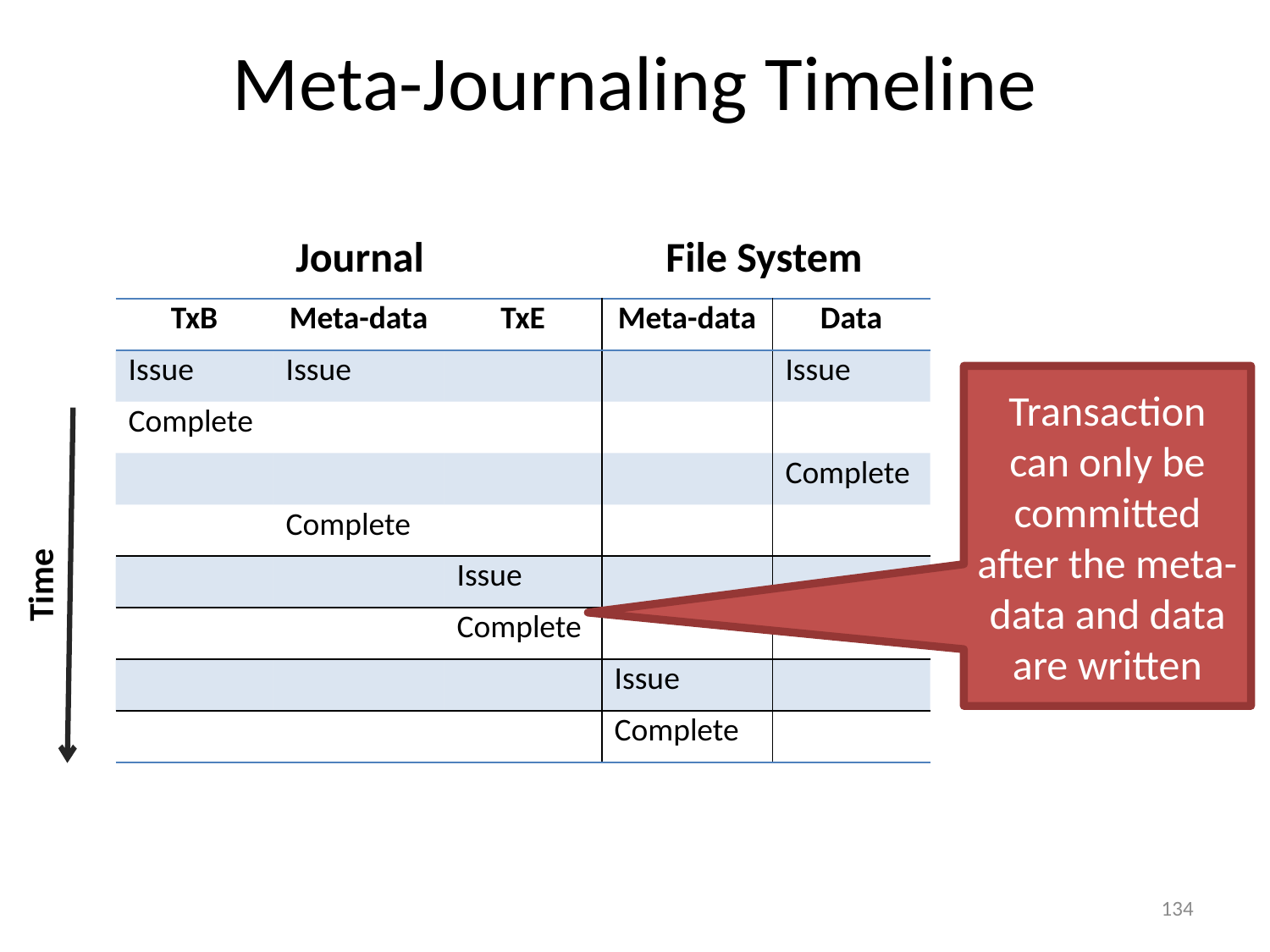

# Meta-Journaling Timeline
Journal
File System
| TxB | Meta-data | TxE | Meta-data | Data |
| --- | --- | --- | --- | --- |
| Issue | Issue |  |  | Issue |
| Complete |  |  |  |  |
|  |  |  |  | Complete |
|  | Complete |  |  |  |
|  |  | Issue |  |  |
|  |  | Complete |  |  |
|  |  |  | Issue |  |
|  |  |  | Complete |  |
Transaction can only be committed after the meta-data and data are written
Time
134